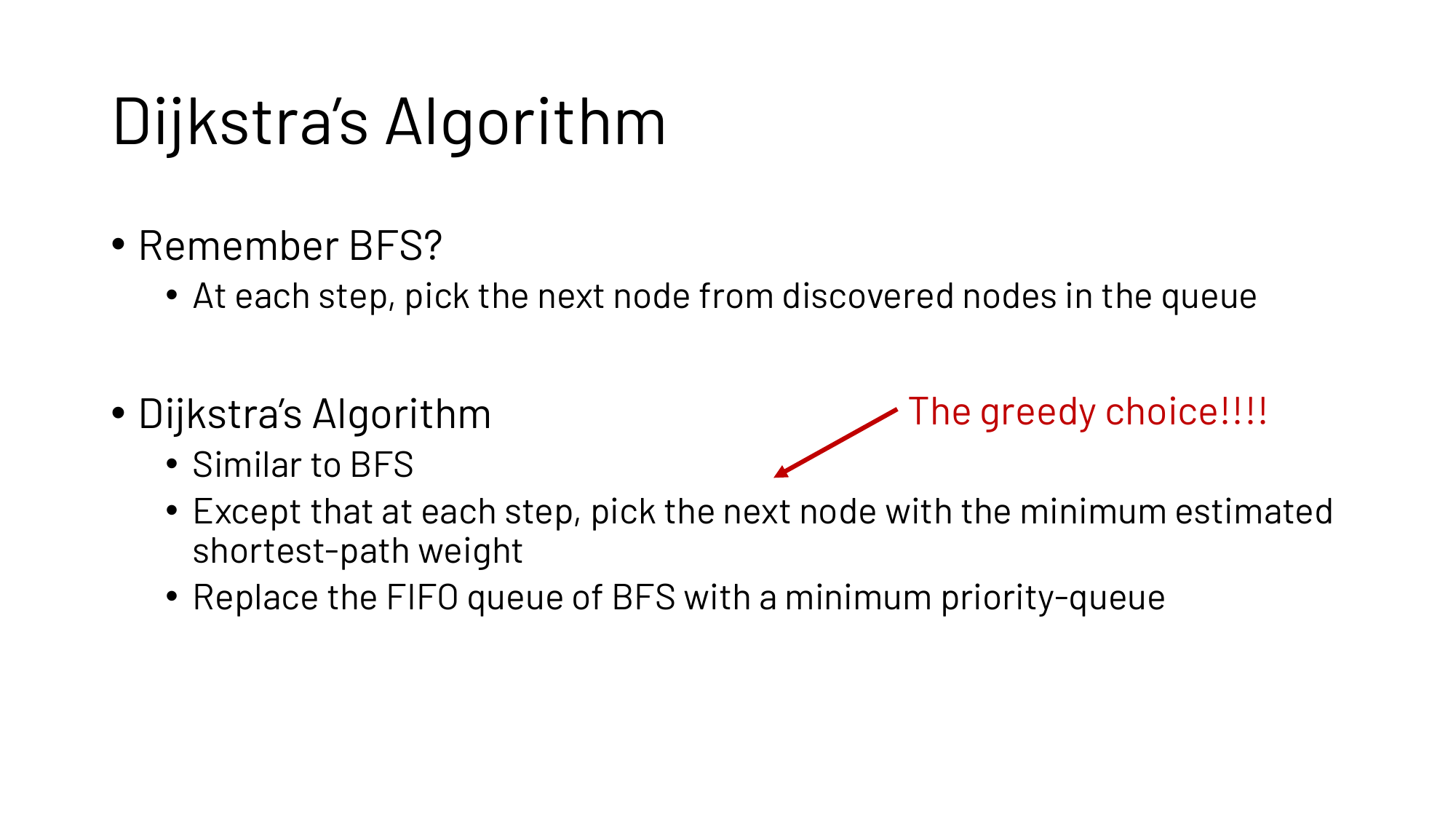

# Dijkstra’s Algorithm
Remember BFS?
At each step, pick the next node from discovered nodes in the queue

Dijkstra’s Algorithm
Similar to BFS
Except that at each step, pick the next node with the minimum estimated shortest-path weight
Replace the FIFO queue of BFS with a minimum priority-queue
The greedy choice!!!!